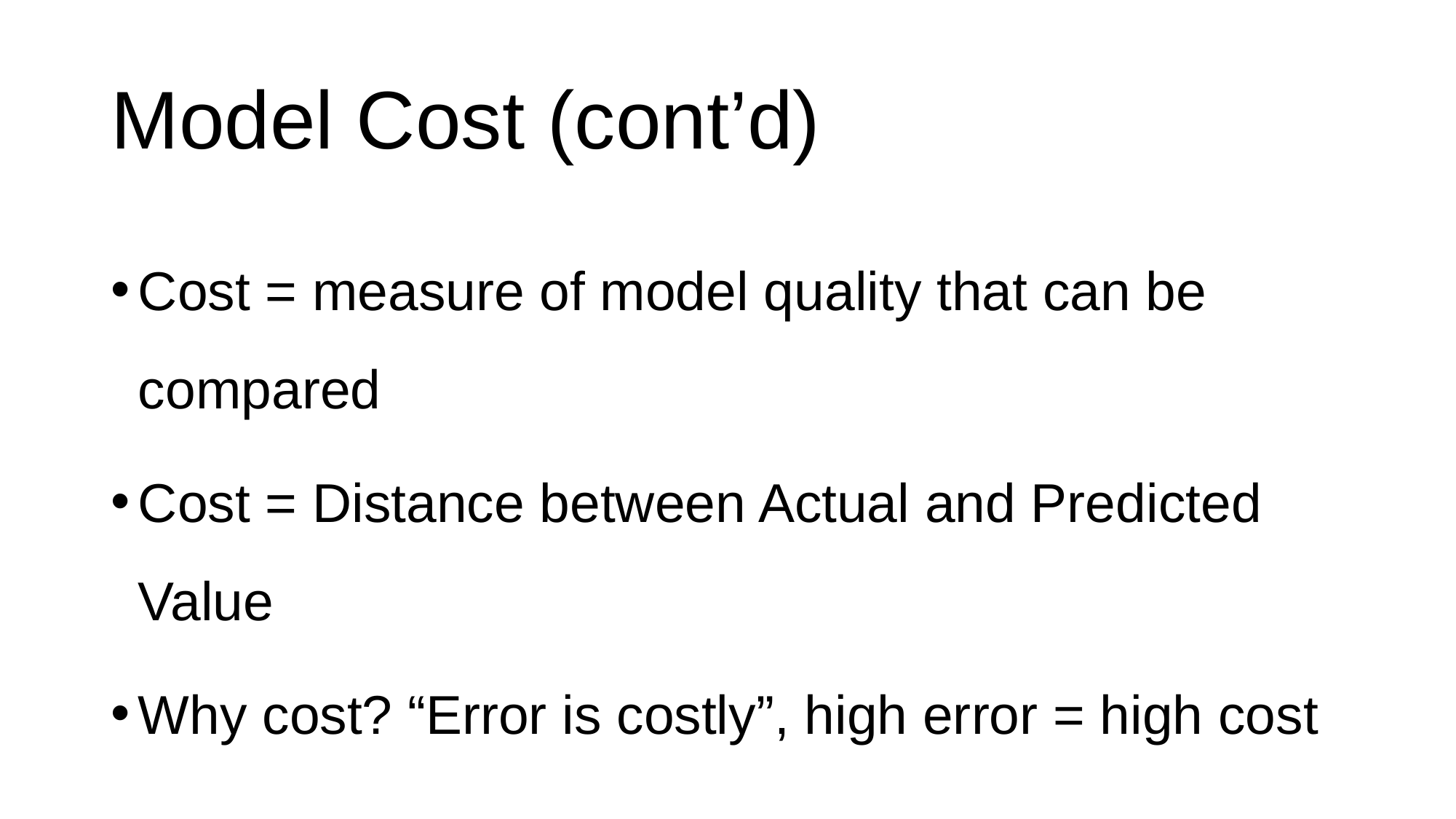

# Model Cost (cont’d)
Cost = measure of model quality that can be compared
Cost = Distance between Actual and Predicted Value
Why cost? “Error is costly”, high error = high cost